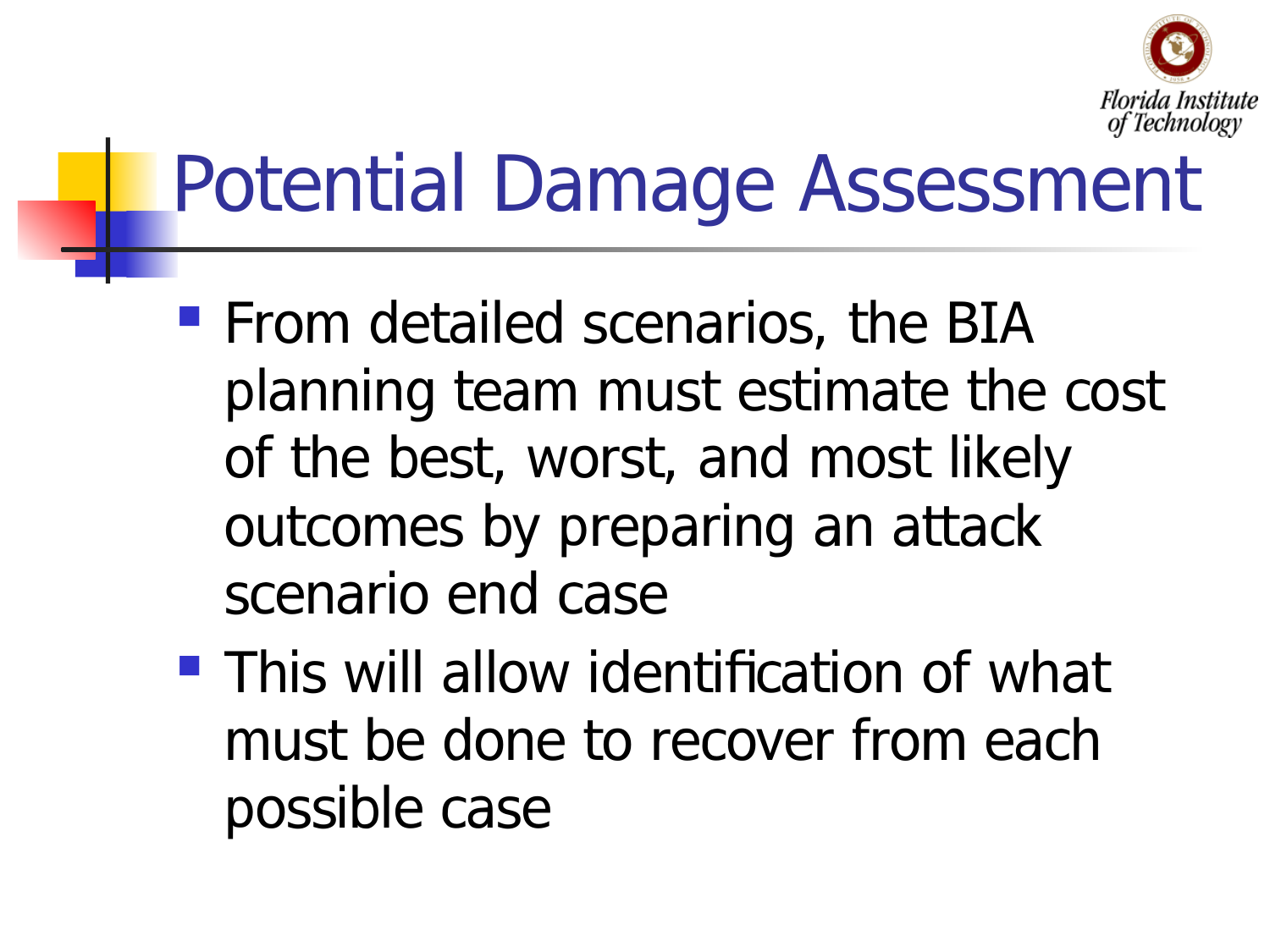

# Potential Damage Assessment
From detailed scenarios, the BIA planning team must estimate the cost of the best, worst, and most likely outcomes by preparing an attack scenario end case
This will allow identification of what must be done to recover from each possible case